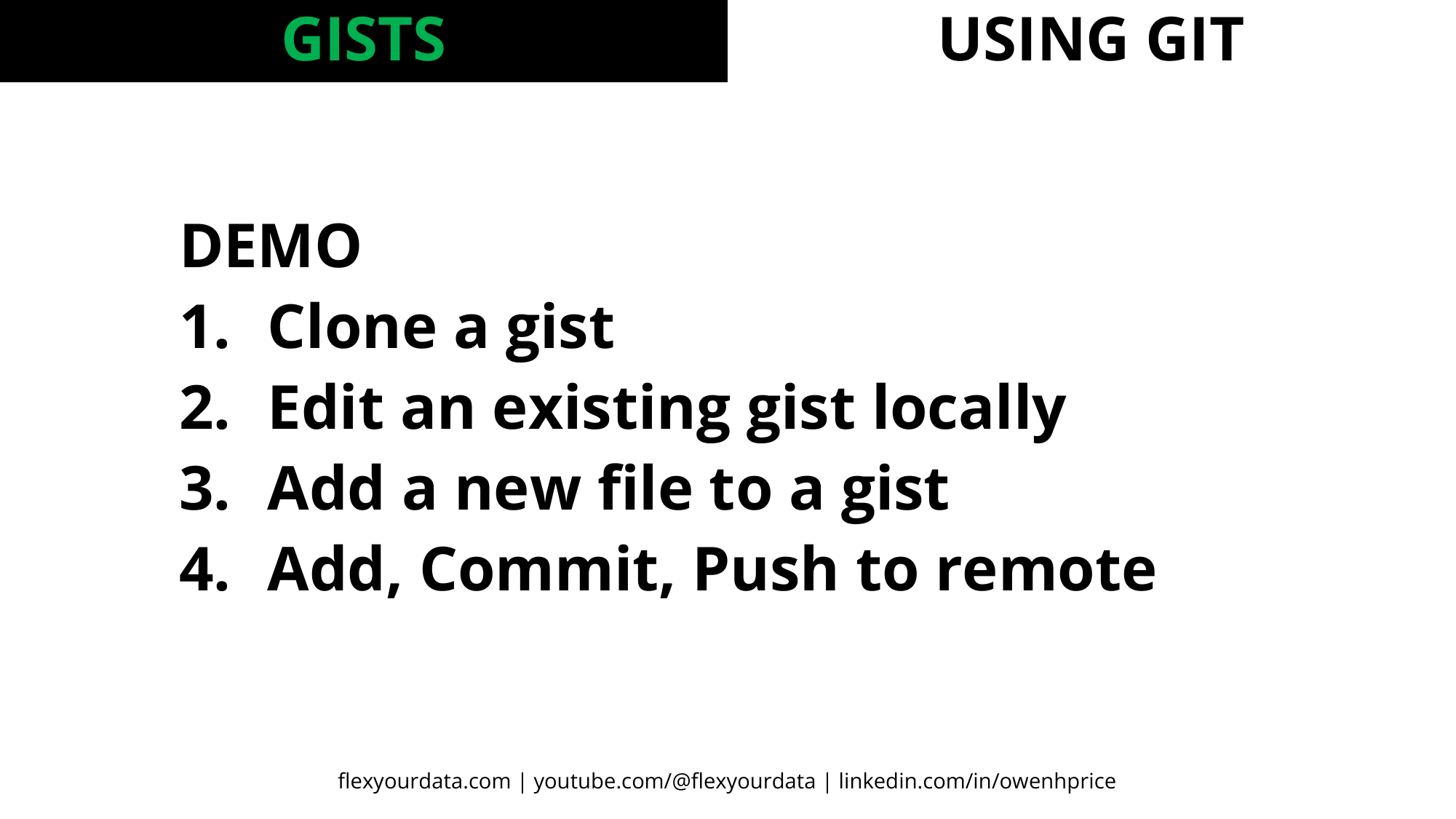

GISTS
USING GIT
DEMO
Clone a gist
Edit an existing gist locally
Add a new file to a gist
Add, Commit, Push to remote